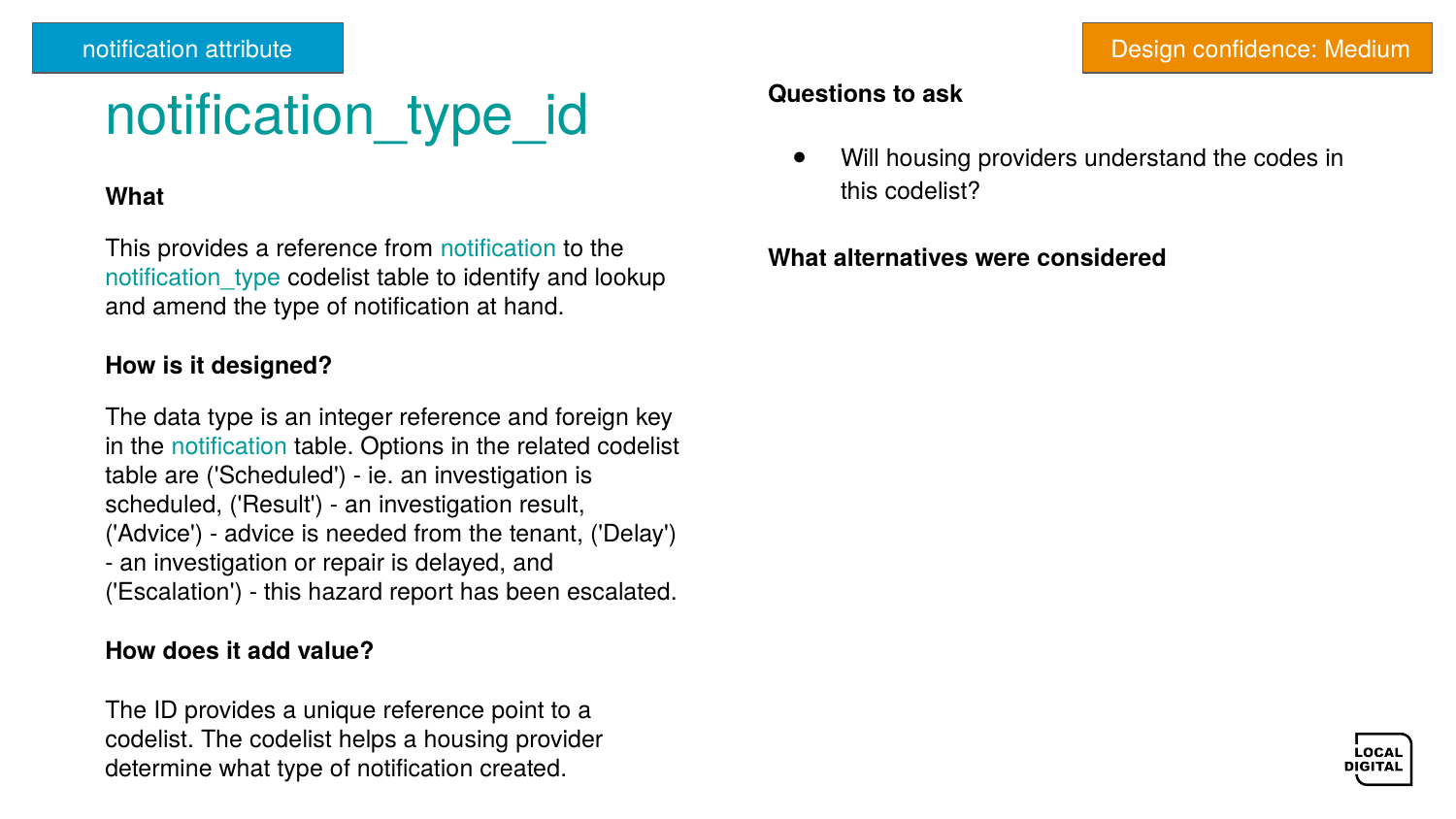

notification attribute
 Design confidence: Medium
# notification_type_id

Questions to ask
Will housing providers understand the codes in this codelist?

What alternatives were considered

What
This provides a reference from notification to the notification_type codelist table to identify and lookup and amend the type of notification at hand.
How is it designed?
The data type is an integer reference and foreign key in the notification table. Options in the related codelist table are ('Scheduled') - ie. an investigation is scheduled, ('Result') - an investigation result, ('Advice') - advice is needed from the tenant, ('Delay') - an investigation or repair is delayed, and ('Escalation') - this hazard report has been escalated.
How does it add value?
The ID provides a unique reference point to a codelist. The codelist helps a housing provider determine what type of notification created.